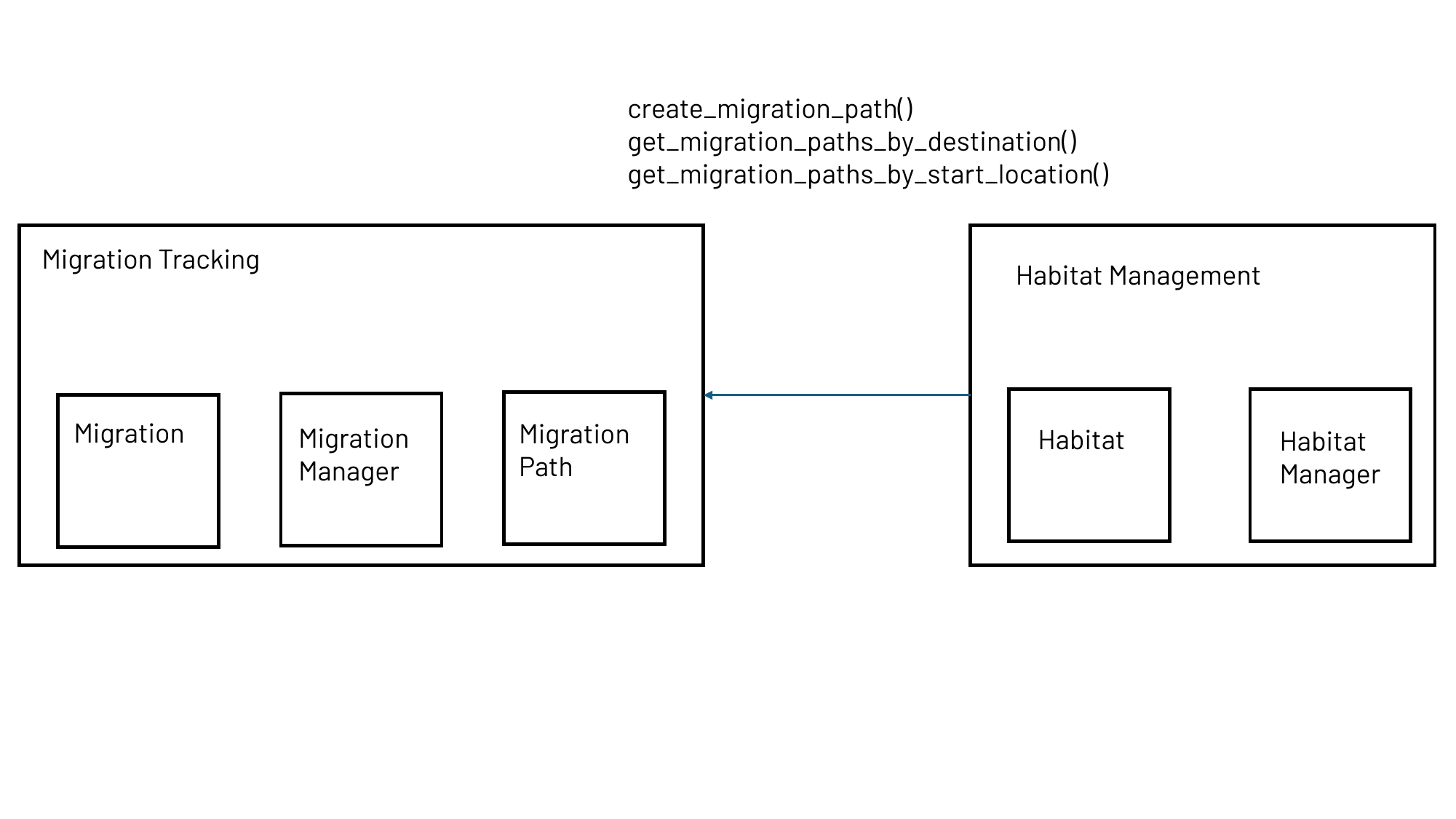

create_migration_path()
get_migration_paths_by_destination()
get_migration_paths_by_start_location()

Migration Tracking
Habitat Management

Migration
Migration
Path
Migration
Manager
Habitat
Habitat
Manager